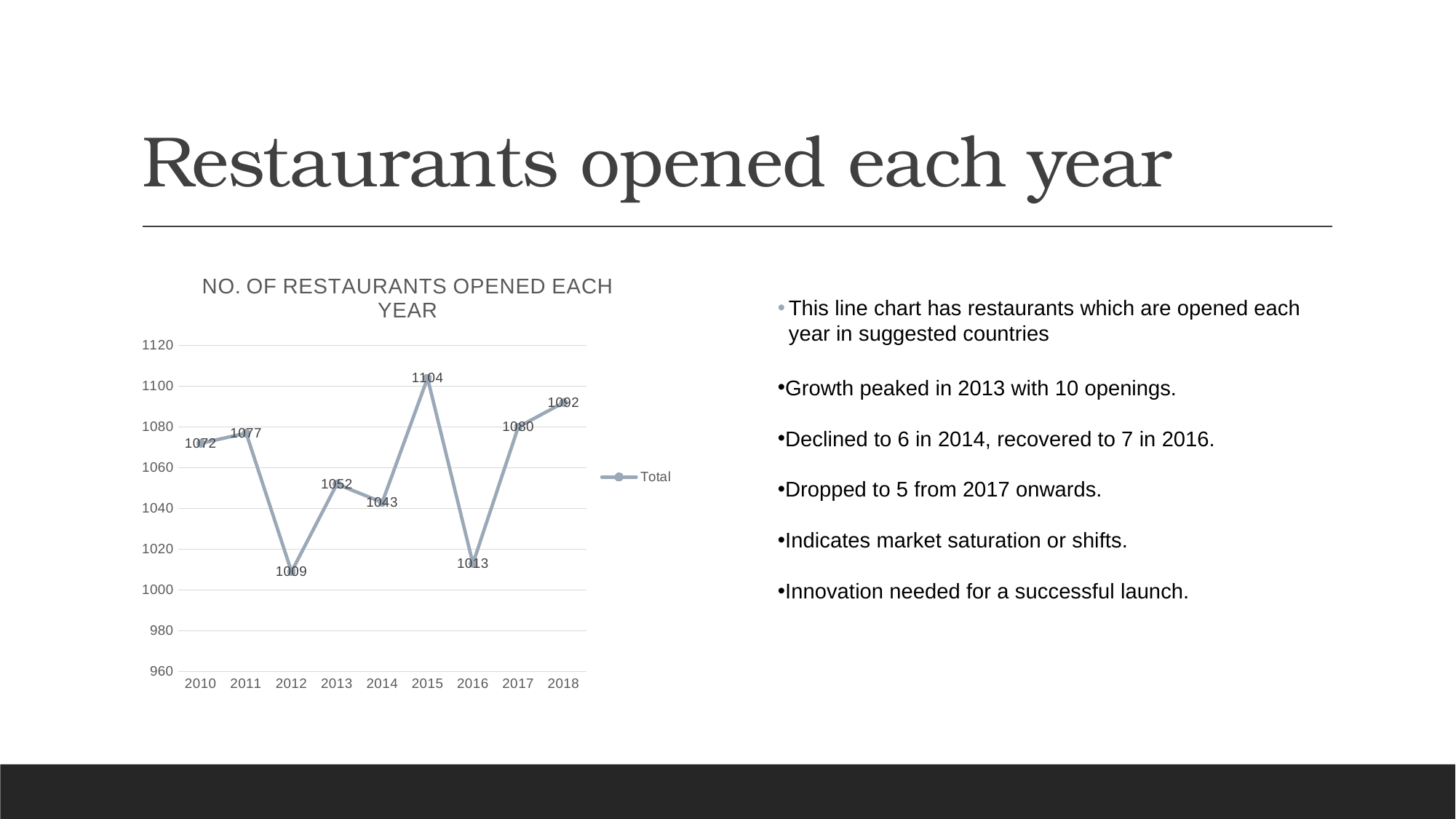

# Restaurants opened each year

### Chart: NO. OF RESTAURANTS OPENED EACH YEAR

| Category | Total |
|---|---|
| 2010 | 1072.0 |
| 2011 | 1077.0 |
| 2012 | 1009.0 |
| 2013 | 1052.0 |
| 2014 | 1043.0 |
| 2015 | 1104.0 |
| 2016 | 1013.0 |
| 2017 | 1080.0 |
| 2018 | 1092.0 |
This line chart has restaurants which are opened each year in suggested countries
Growth peaked in 2013 with 10 openings.
Declined to 6 in 2014, recovered to 7 in 2016.
Dropped to 5 from 2017 onwards.
Indicates market saturation or shifts.
Innovation needed for a successful launch.